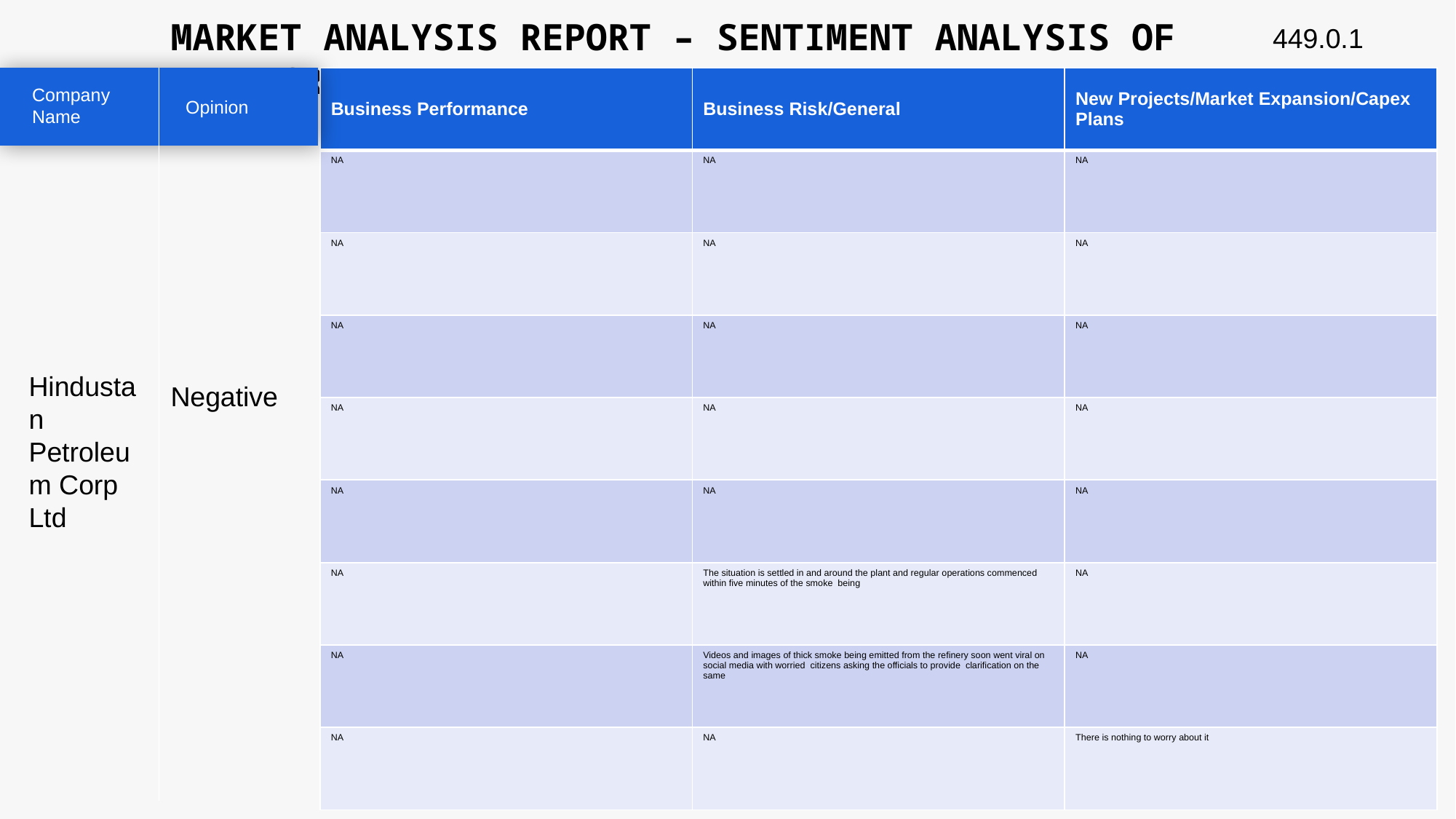

MARKET ANALYSIS REPORT – SENTIMENT ANALYSIS OF PEER GROUP
449.0.1

| Business Performance | Business Risk/General | New Projects/Market Expansion/Capex Plans |
| --- | --- | --- |
| NA | NA | NA |
| NA | NA | NA |
| NA | NA | NA |
| NA | NA | NA |
| NA | NA | NA |
| NA | The situation is settled in and around the plant and regular operations commenced within five minutes of the smoke being | NA |
| NA | Videos and images of thick smoke being emitted from the refinery soon went viral on social media with worried citizens asking the officials to provide clarification on the same | NA |
| NA | NA | There is nothing to worry about it |
Company Name
Opinion
Hindustan Petroleum Corp Ltd
Negative